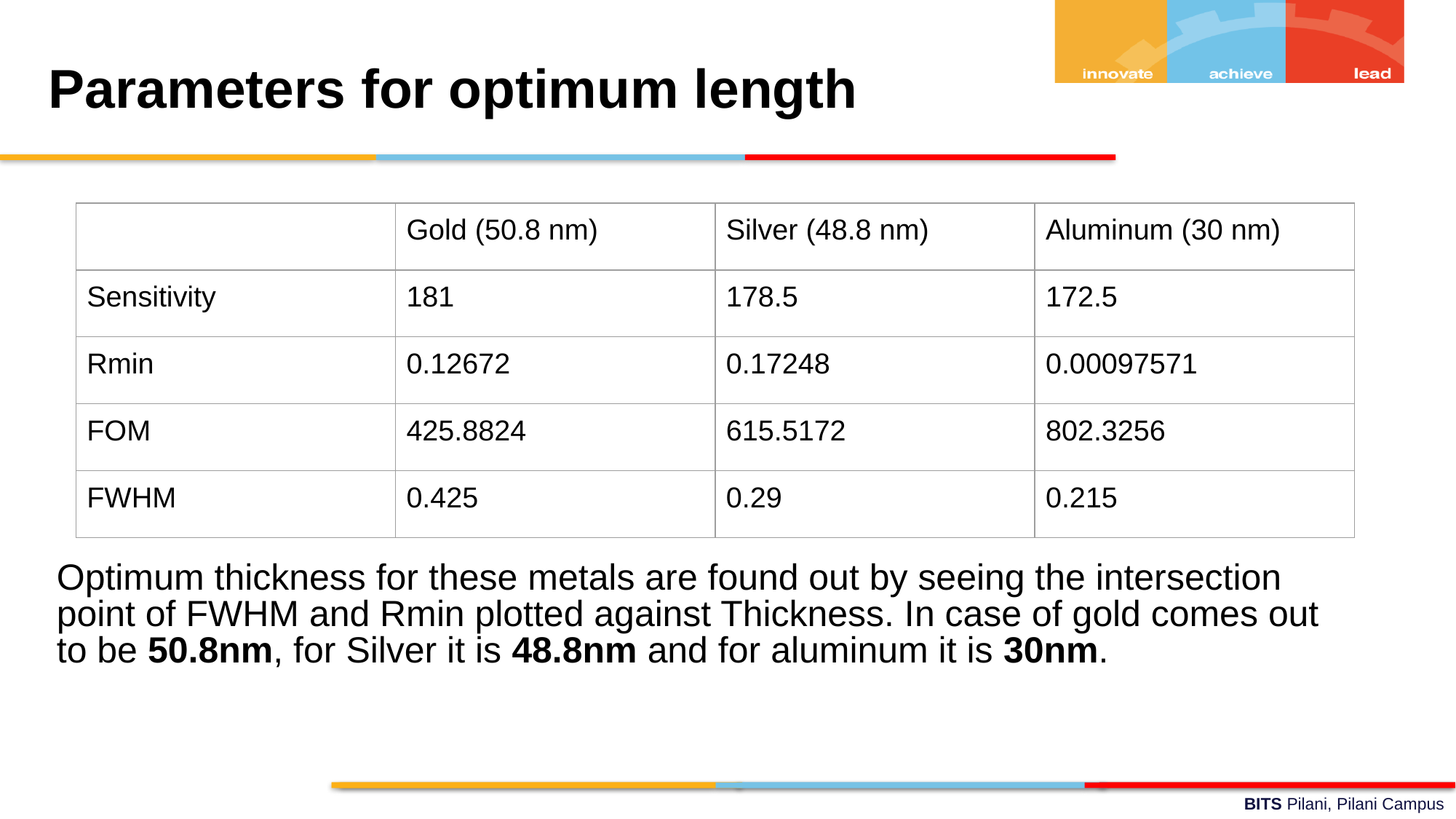

Parameters for optimum length
|  | Gold (50.8 nm) | Silver (48.8 nm) | Aluminum (30 nm) |
| --- | --- | --- | --- |
| Sensitivity | 181 | 178.5 | 172.5 |
| Rmin | 0.12672 | 0.17248 | 0.00097571 |
| FOM | 425.8824 | 615.5172 | 802.3256 |
| FWHM | 0.425 | 0.29 | 0.215 |
Optimum thickness for these metals are found out by seeing the intersection point of FWHM and Rmin plotted against Thickness. In case of gold comes out to be 50.8nm, for Silver it is 48.8nm and for aluminum it is 30nm.